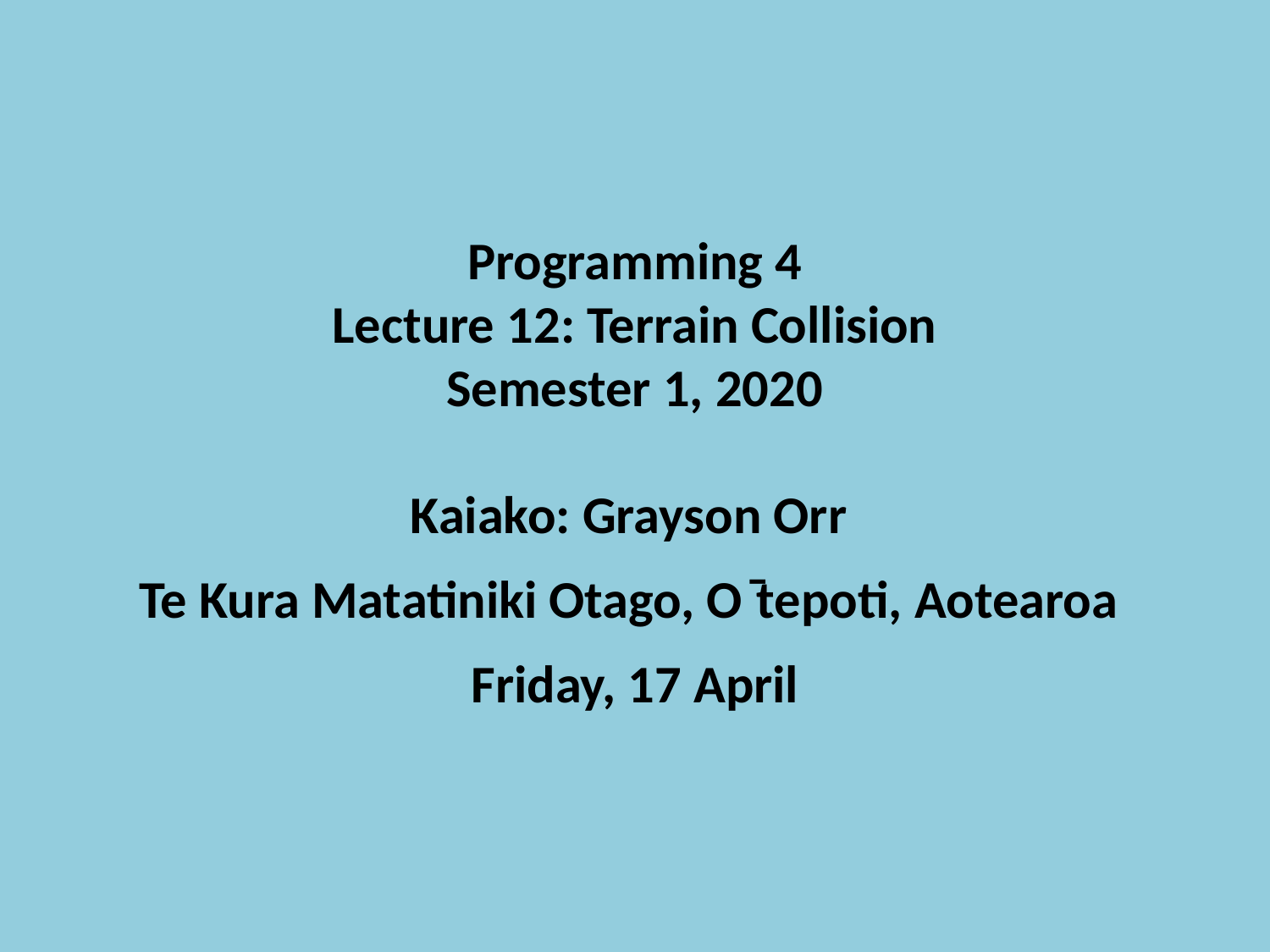

Programming 4
Lecture 12: Terrain Collision
Semester 1, 2020

Kaiako: Grayson Orr

Te Kura Matatiniki Otago, O ̄tepoti, Aotearoa

Friday, 17 April